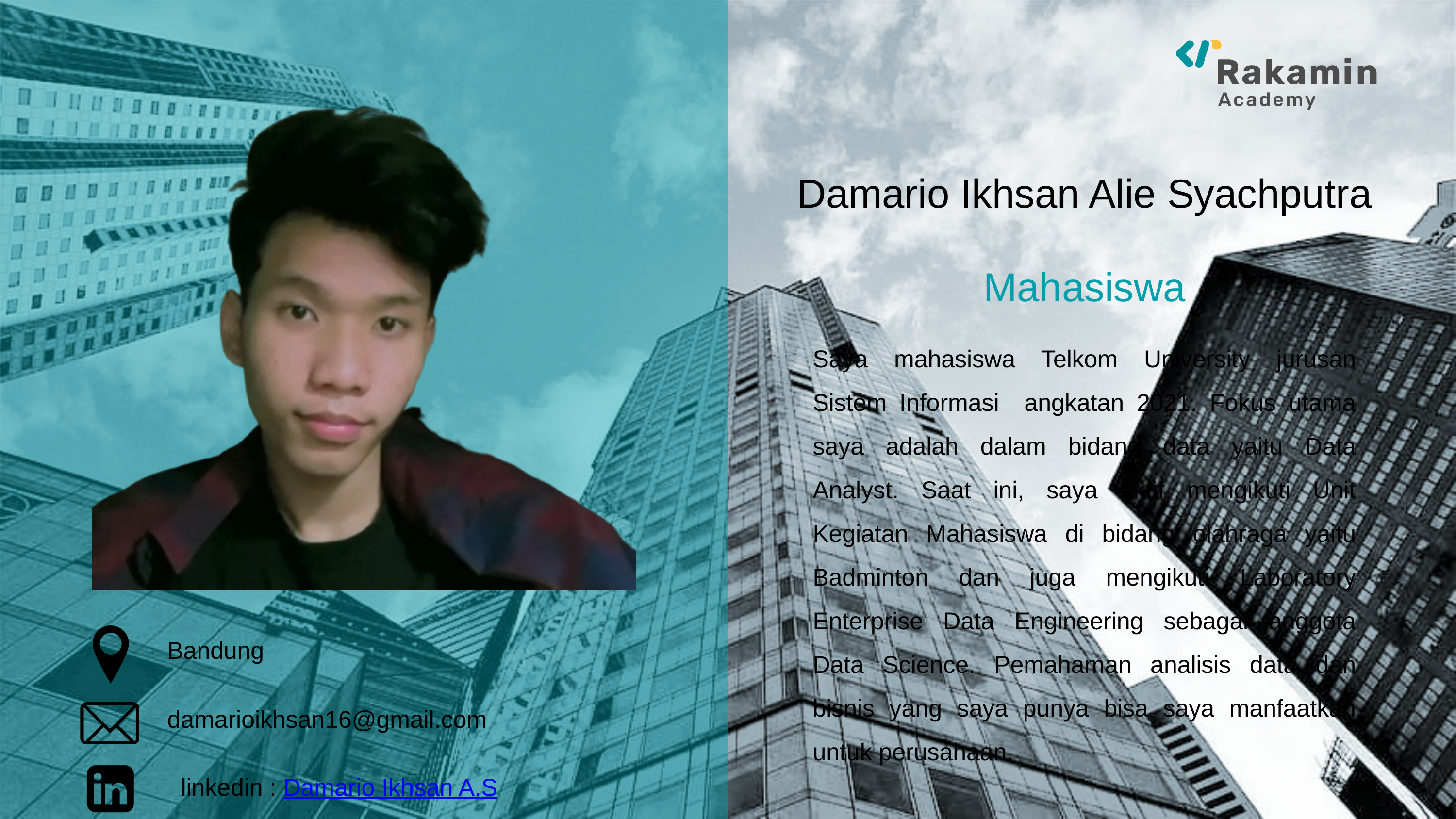

Damario Ikhsan Alie Syachputra
Mahasiswa
Saya mahasiswa Telkom University jurusan Sistem Informasi  angkatan 2021. Fokus utama saya adalah dalam bidang data yaitu Data Analyst. Saat ini, saya aktif mengikuti Unit Kegiatan Mahasiswa di bidang olahraga yaitu Badminton dan juga mengikuti Laboratory Enterprise Data Engineering sebagai anggota Data Science. Pemahaman analisis data dan bisnis yang saya punya bisa saya manfaatkan untuk perusahaan.
Bandung

damarioikhsan16@gmail.com

linkedin : Damario Ikhsan A.S